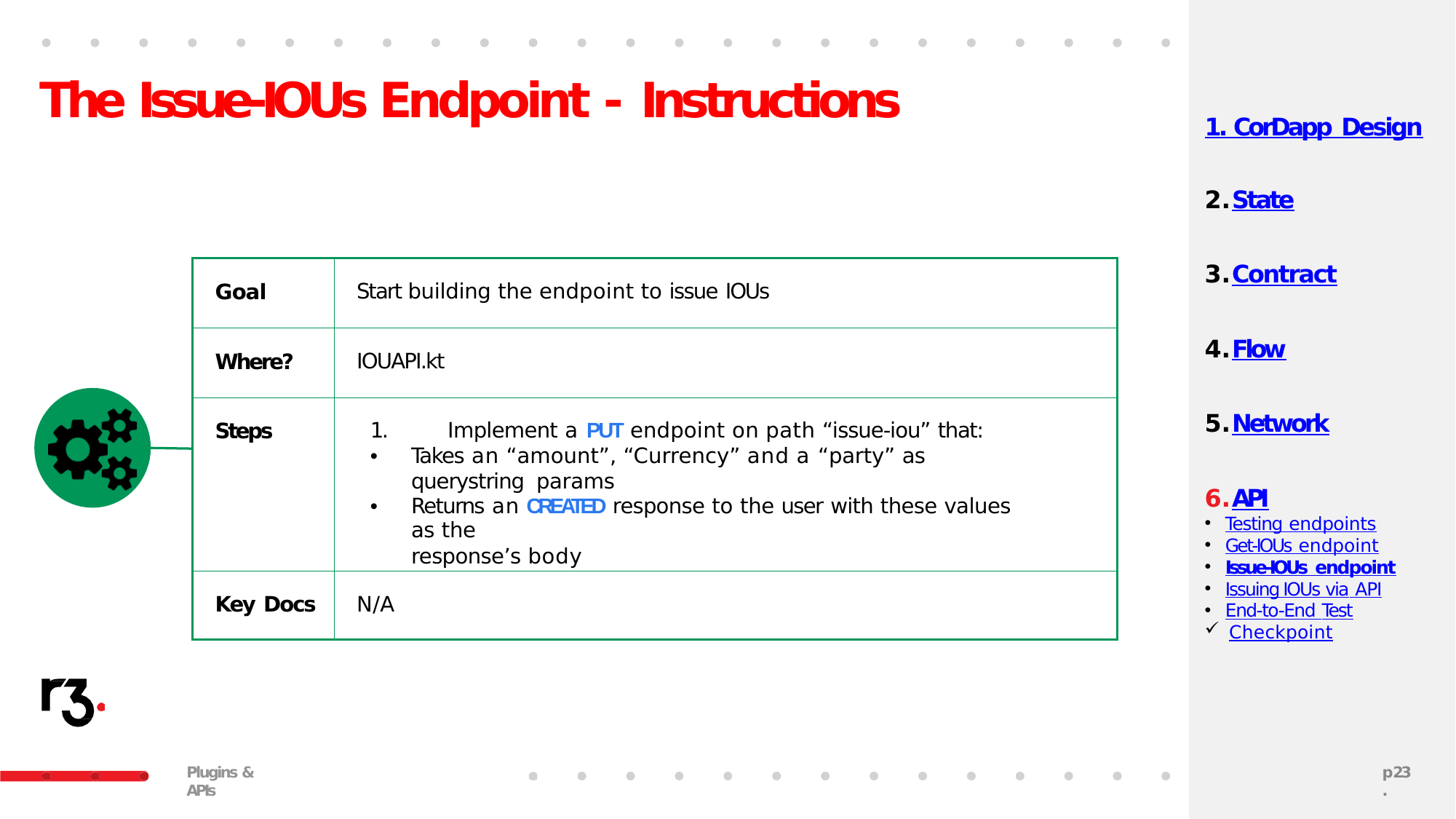

# The Issue-IOUs Endpoint - Instructions
1. CorDapp Design
State

Contract

Flow

Network

API
Testing endpoints
Get-IOUs endpoint
Issue-IOUs endpoint
Issuing IOUs via API
End-to-End Test
Checkpoint
| Goal | Start building the endpoint to issue IOUs |
| --- | --- |
| Where? | IOUAPI.kt |
| Steps | 1. Implement a PUT endpoint on path “issue-iou” that: Takes an “amount”, “Currency” and a “party” as querystring params Returns an CREATED response to the user with these values as the response’s body |
| Key Docs | N/A |

Plugins & APIs
p23.